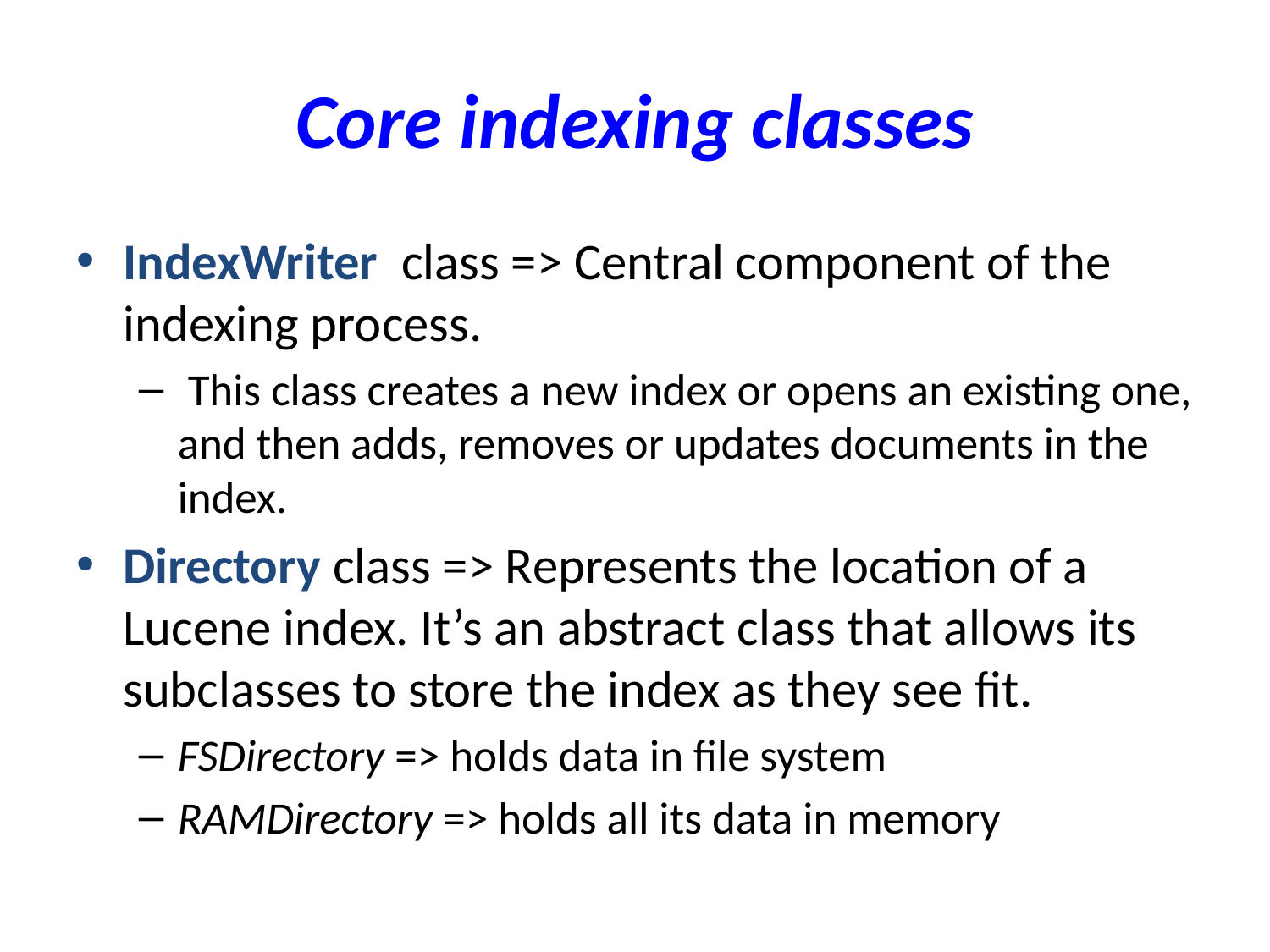

# Core indexing classes
IndexWriter  class => Central component of the indexing process.
 This class creates a new index or opens an existing one, and then adds, removes or updates documents in the index.
Directory class => Represents the location of a Lucene index. It’s an abstract class that allows its subclasses to store the index as they see fit.
FSDirectory => holds data in file system
RAMDirectory => holds all its data in memory